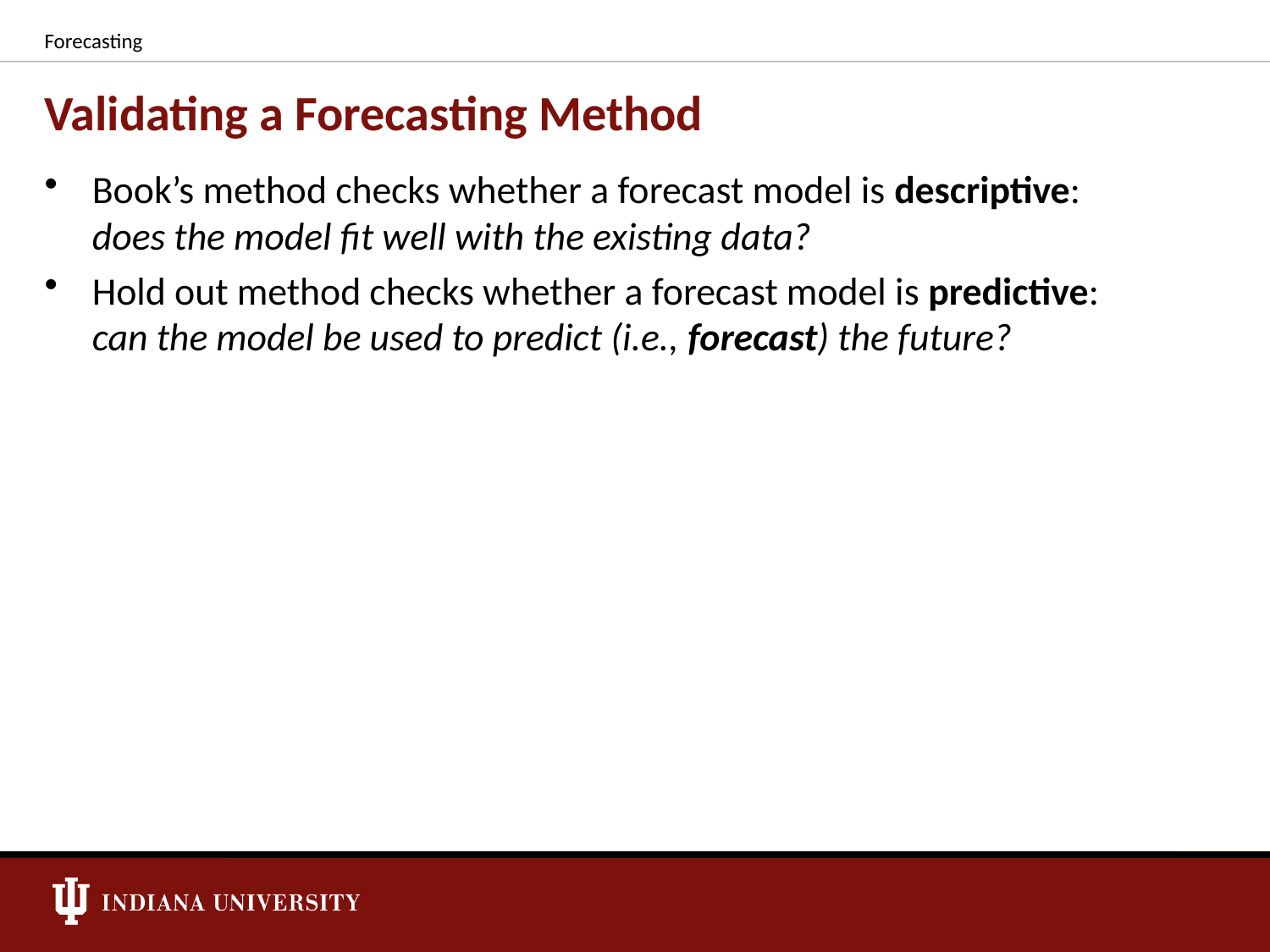

Forecasting
# Validating a Forecasting Method
Book’s method checks whether a forecast model is descriptive:
does the model fit well with the existing data?
Hold out method checks whether a forecast model is predictive:
can the model be used to predict (i.e., forecast) the future?